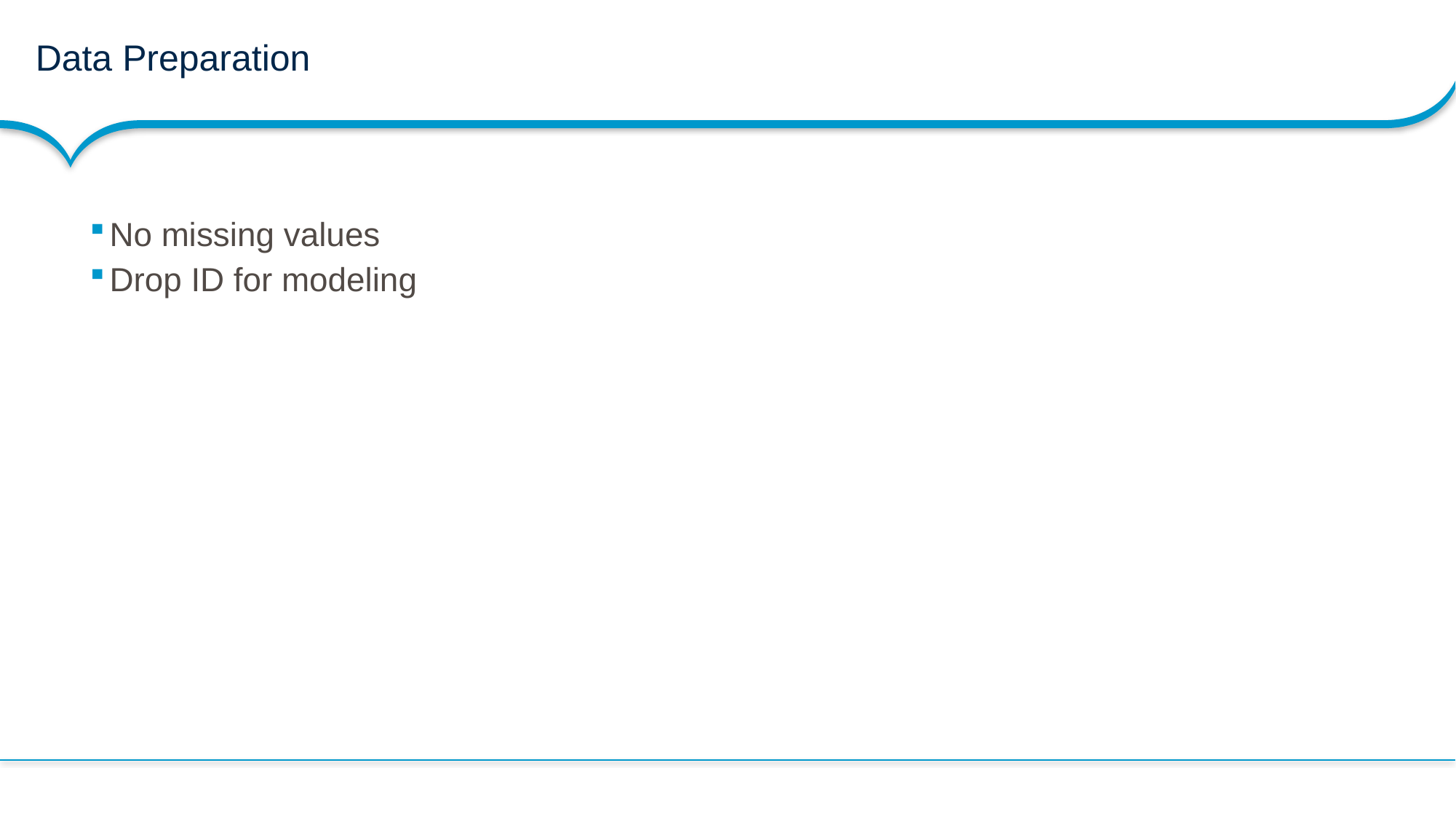

# Data Preparation
No missing values
Drop ID for modeling